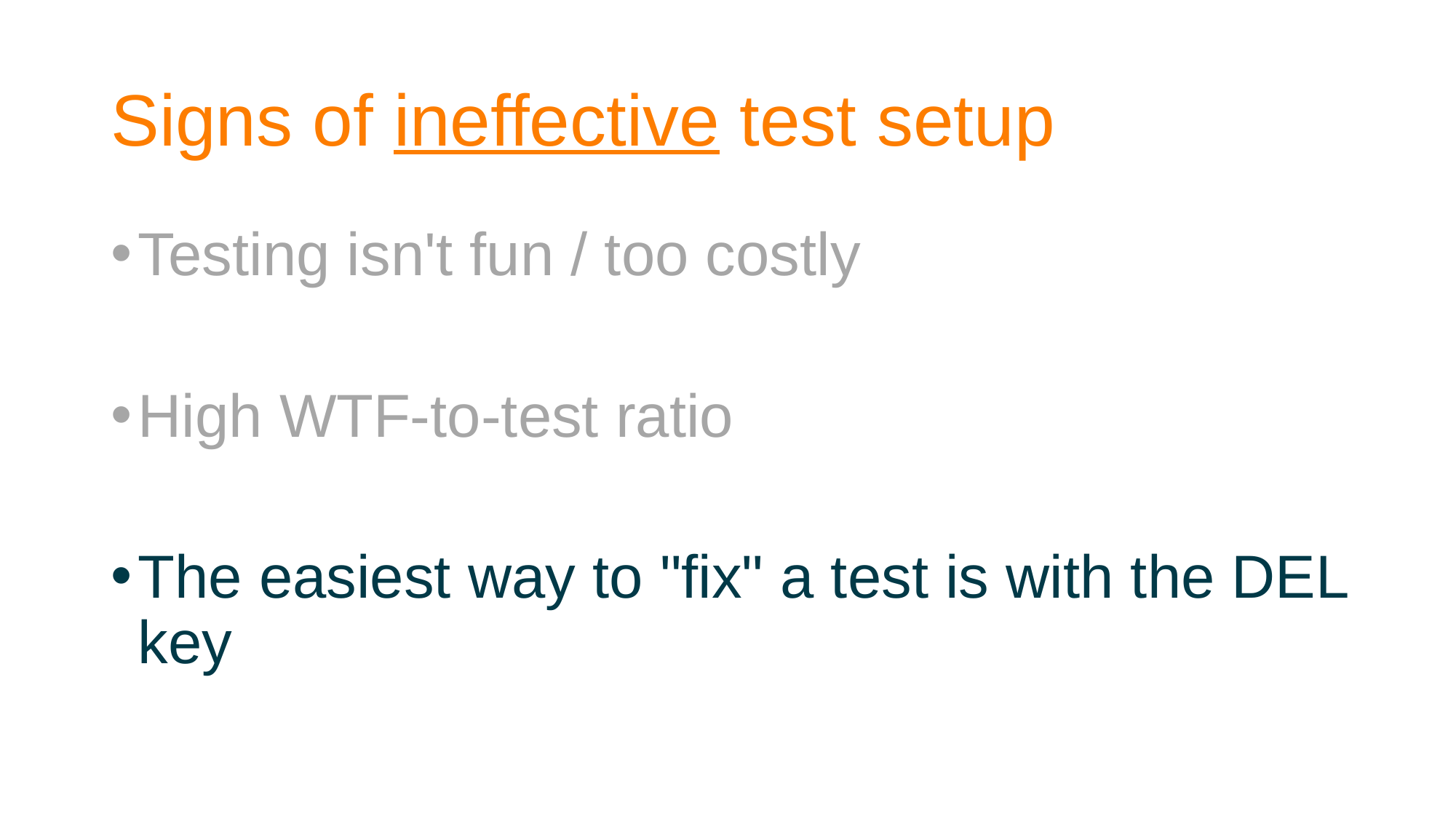

# Signs of ineffective test setup
Testing isn't fun / too costly

High WTF-to-test ratio

The easiest way to "fix" a test is with the DEL key